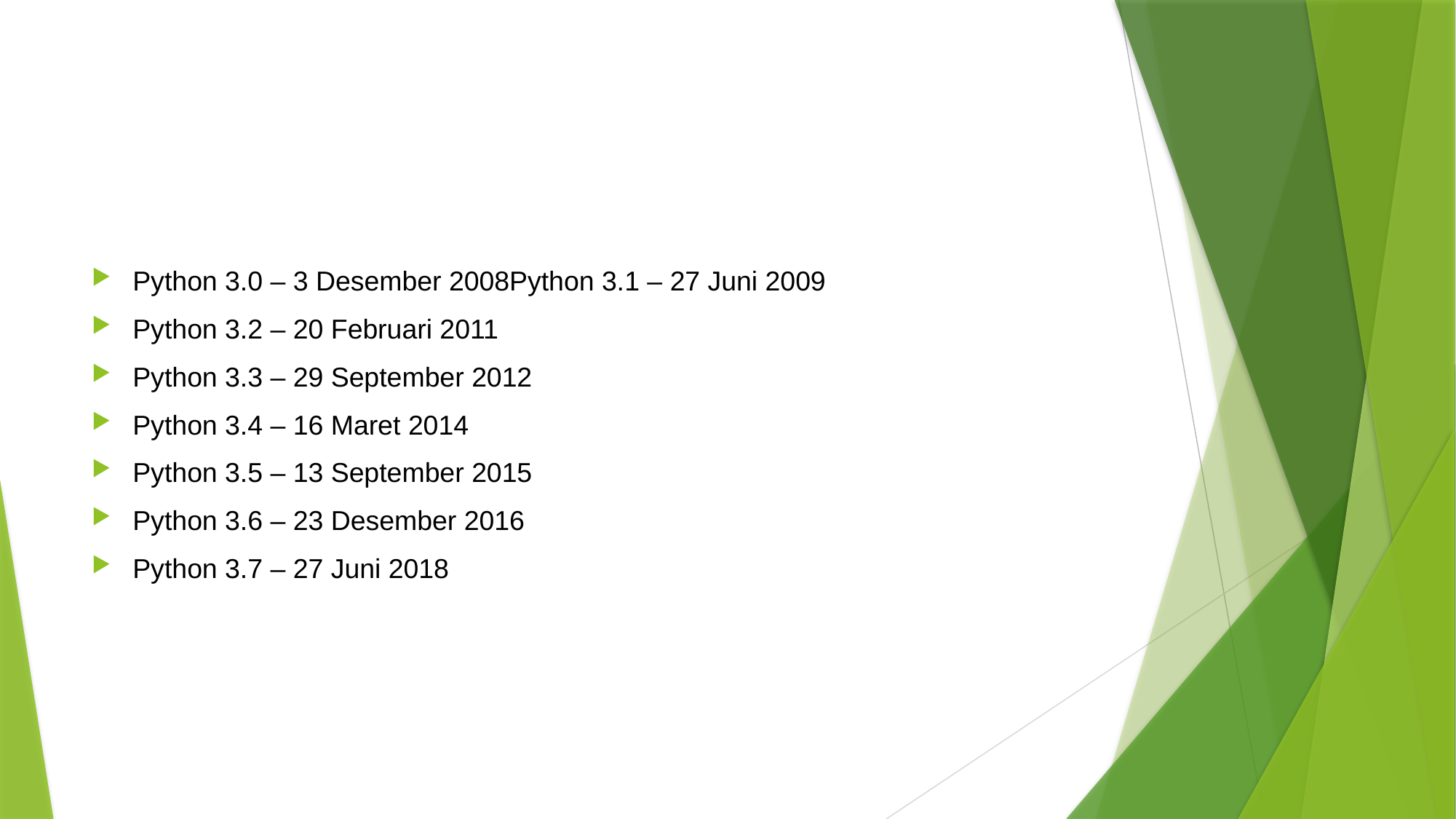

#
Python 3.0 – 3 Desember 2008Python 3.1 – 27 Juni 2009
Python 3.2 – 20 Februari 2011
Python 3.3 – 29 September 2012
Python 3.4 – 16 Maret 2014
Python 3.5 – 13 September 2015
Python 3.6 – 23 Desember 2016
Python 3.7 – 27 Juni 2018